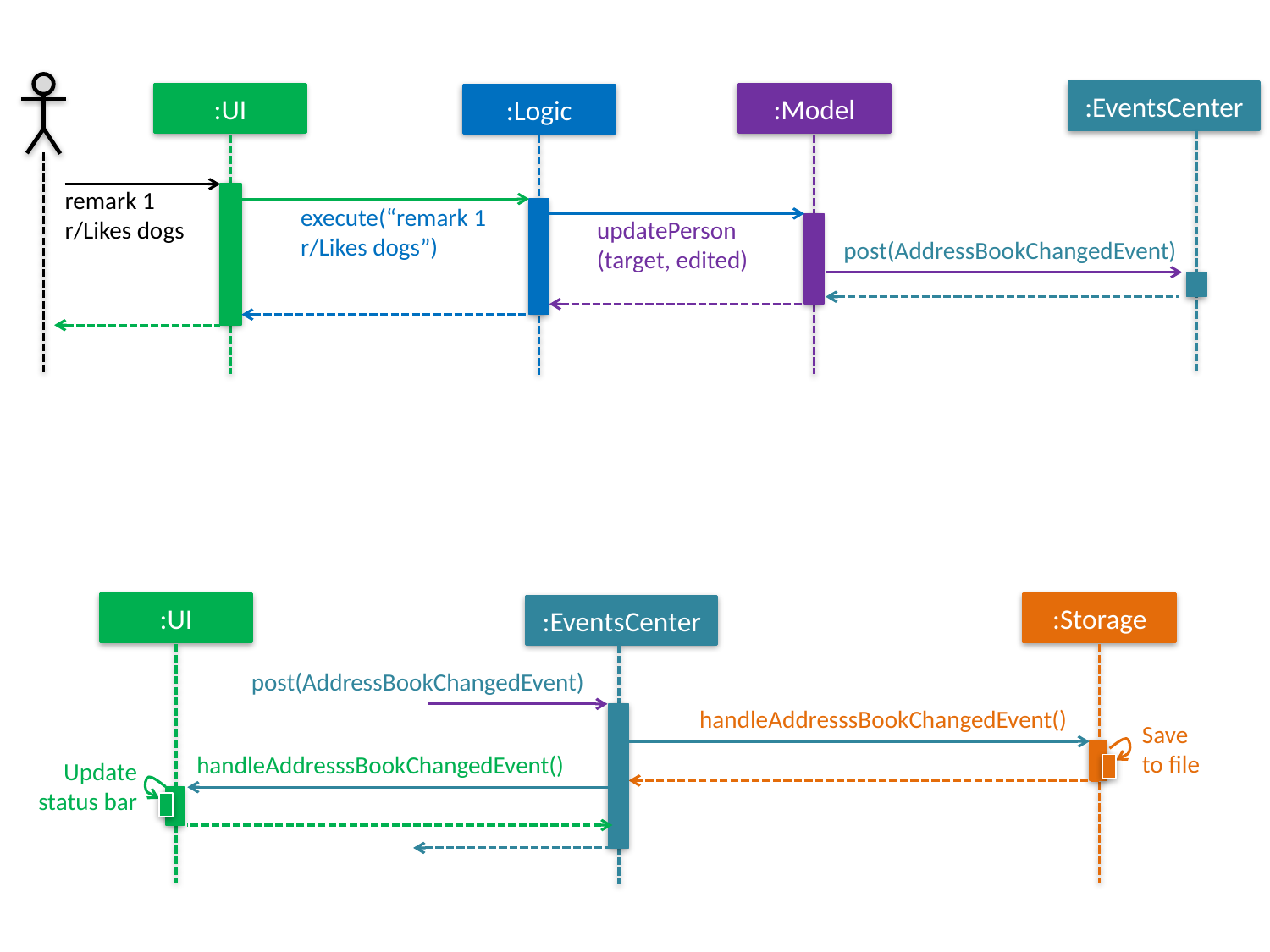

:EventsCenter
:UI
:Model
:Logic

remark 1 r/Likes dogs

execute(“remark 1 r/Likes dogs”)

updatePerson
(target, edited)
post(AddressBookChangedEvent)

:UI
:Storage
:EventsCenter
post(AddressBookChangedEvent)
handleAddresssBookChangedEvent()

Save
to file

handleAddresssBookChangedEvent()
Update status bar